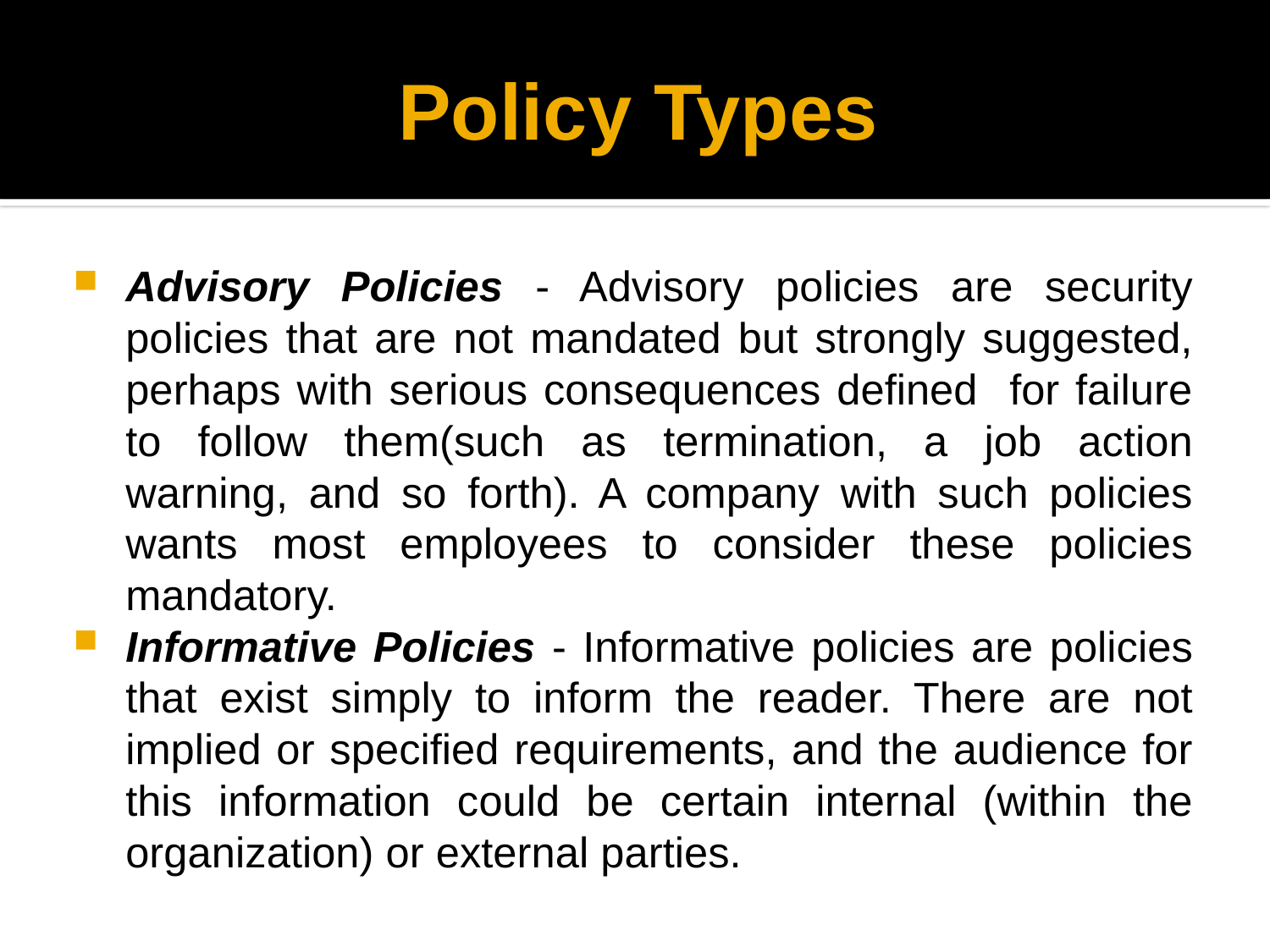

# Policy Types
Advisory Policies - Advisory policies are security policies that are not mandated but strongly suggested, perhaps with serious consequences defined  for failure to follow them(such as termination, a job action warning, and so forth). A company with such policies wants most employees to consider these policies mandatory.
Informative Policies - Informative policies are policies that exist simply to inform the reader. There are not implied or specified requirements, and the audience for this information could be certain internal (within the organization) or external parties.